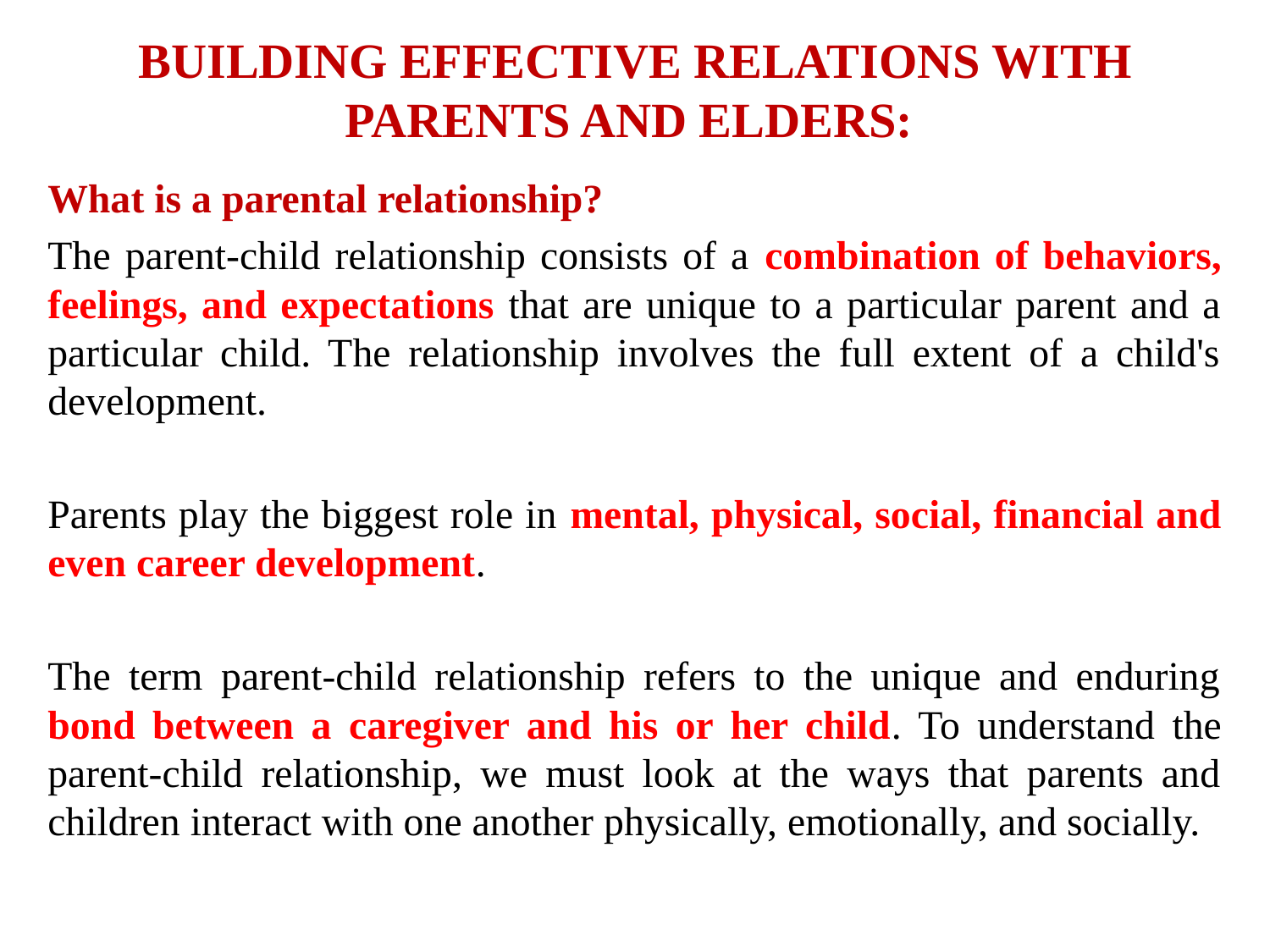

# BUILDING EFFECTIVE RELATIONS WITH PARENTS AND ELDERS:
What is a parental relationship?
The parent-child relationship consists of a combination of behaviors, feelings, and expectations that are unique to a particular parent and a particular child. The relationship involves the full extent of a child's development.

Parents play the biggest role in mental, physical, social, financial and even career development.

The term parent-child relationship refers to the unique and enduring bond between a caregiver and his or her child. To understand the parent-child relationship, we must look at the ways that parents and children interact with one another physically, emotionally, and socially.